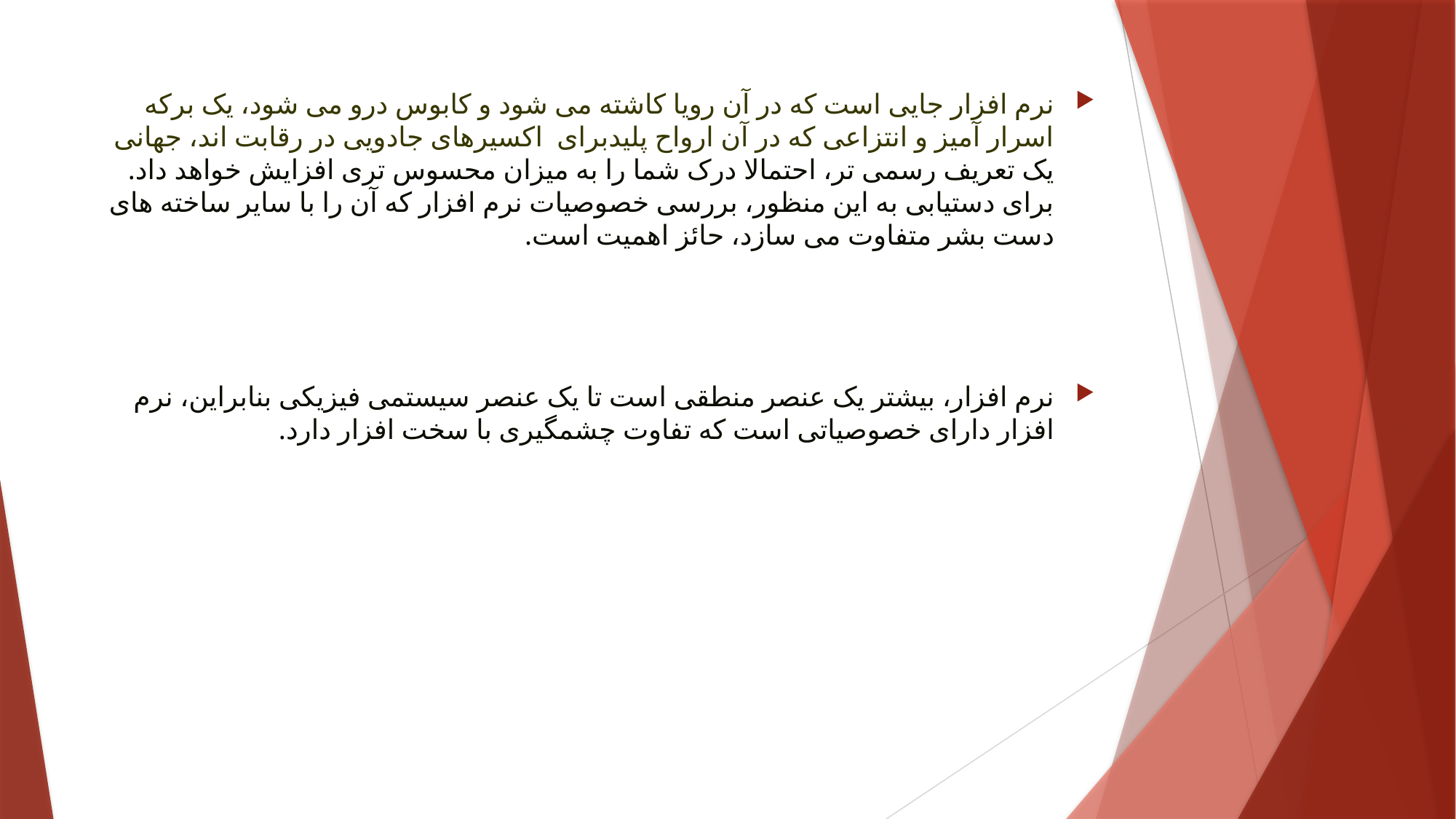

#
نرم افزار جایی است که در آن رویا کاشته می شود و کابوس درو می شود، یک برکه اسرار آمیز و انتزاعی که در آن ارواح پلیدبرای  اکسیرهای جادویی در رقابت اند، جهانی یک تعریف رسمی تر، احتمالا درک شما را به میزان محسوس تری افزایش خواهد داد. برای دستیابی به این منظور، بررسی خصوصیات نرم افزار که آن را با سایر ساخته های دست بشر متفاوت می سازد، حائز اهمیت است.

نرم افزار، بیشتر یک عنصر منطقی است تا یک عنصر سیستمی فیزیکی بنابراین، نرم افزار دارای خصوصیاتی است که تفاوت چشمگیری با سخت افزار دارد.